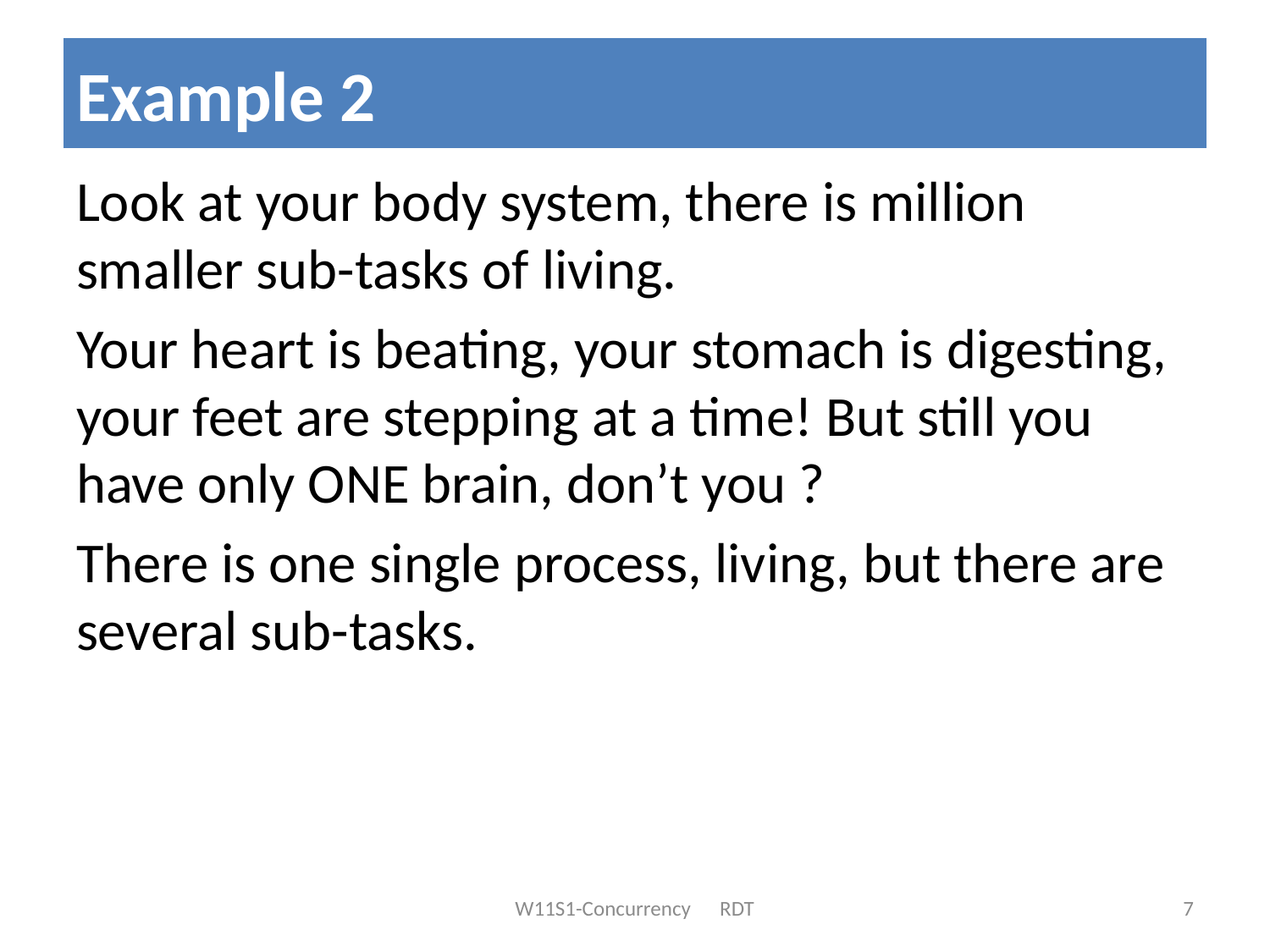

# Example 2
Look at your body system, there is million smaller sub-tasks of living.
Your heart is beating, your stomach is digesting, your feet are stepping at a time! But still you have only ONE brain, don’t you ?
There is one single process, living, but there are several sub-tasks.
W11S1-Concurrency      RDT
7